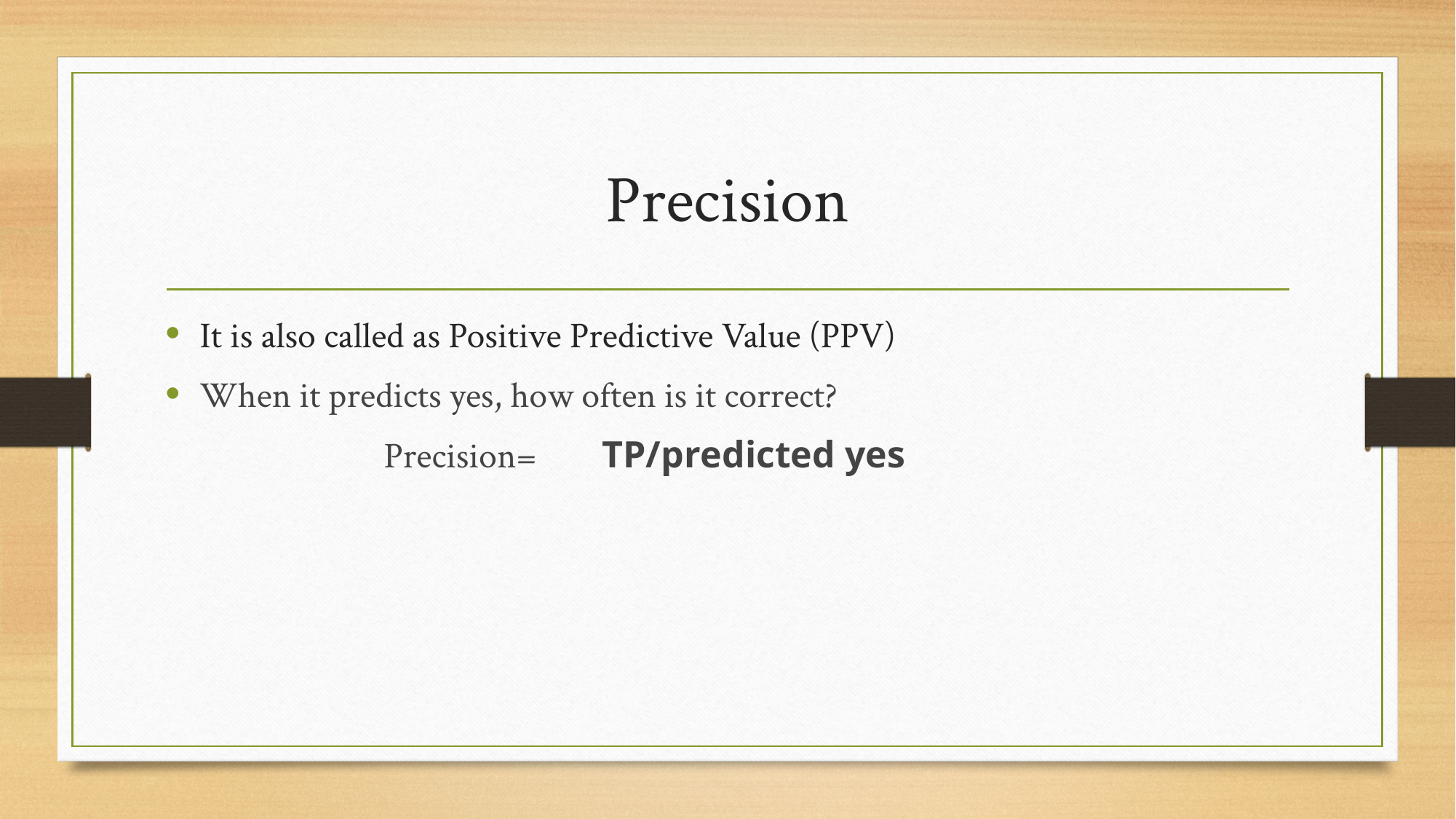

# Precision
It is also called as Positive Predictive Value (PPV)
When it predicts yes, how often is it correct?
		Precision=	TP/predicted yes